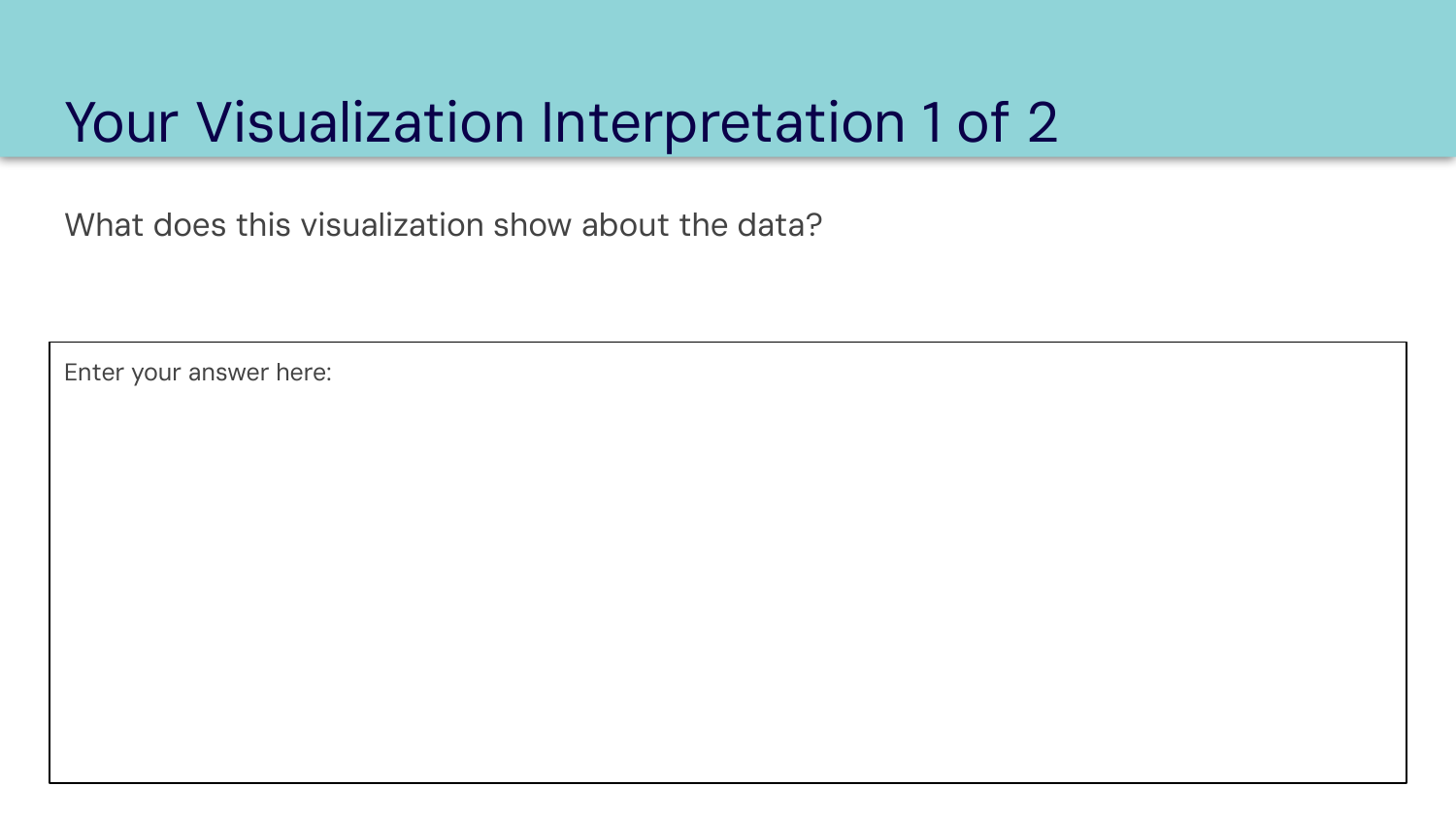

# Your Visualization Interpretation 1 of 2
What does this visualization show about the data?
Enter your answer here: